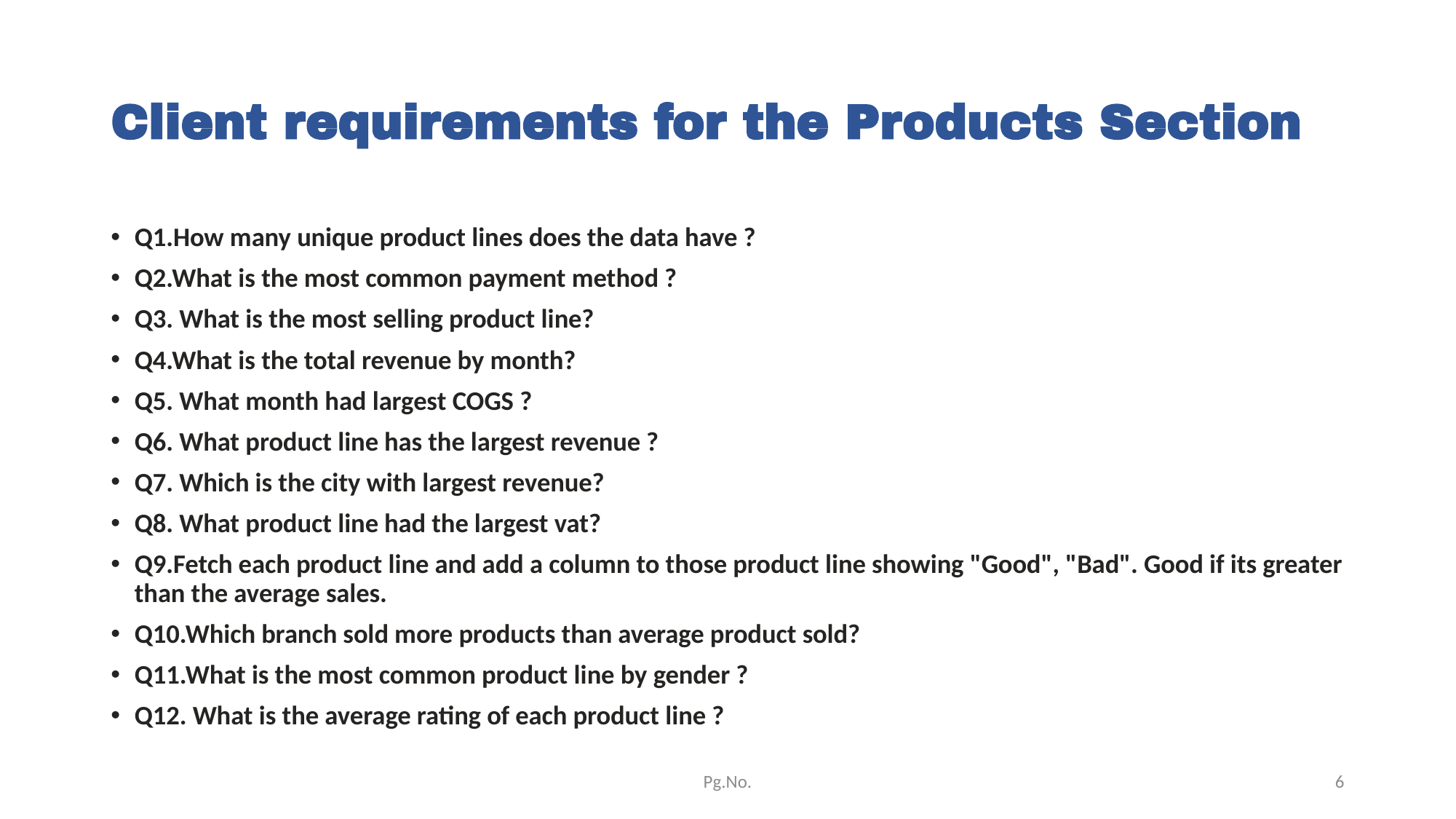

# Client requirements for the Products Section
Q1.How many unique product lines does the data have ?
Q2.What is the most common payment method ?
Q3. What is the most selling product line?
Q4.What is the total revenue by month?
Q5. What month had largest COGS ?
Q6. What product line has the largest revenue ?
Q7. Which is the city with largest revenue?
Q8. What product line had the largest vat?
Q9.Fetch each product line and add a column to those product line showing "Good", "Bad". Good if its greater than the average sales.
Q10.Which branch sold more products than average product sold?
Q11.What is the most common product line by gender ?
Q12. What is the average rating of each product line ?

Pg.No.
6